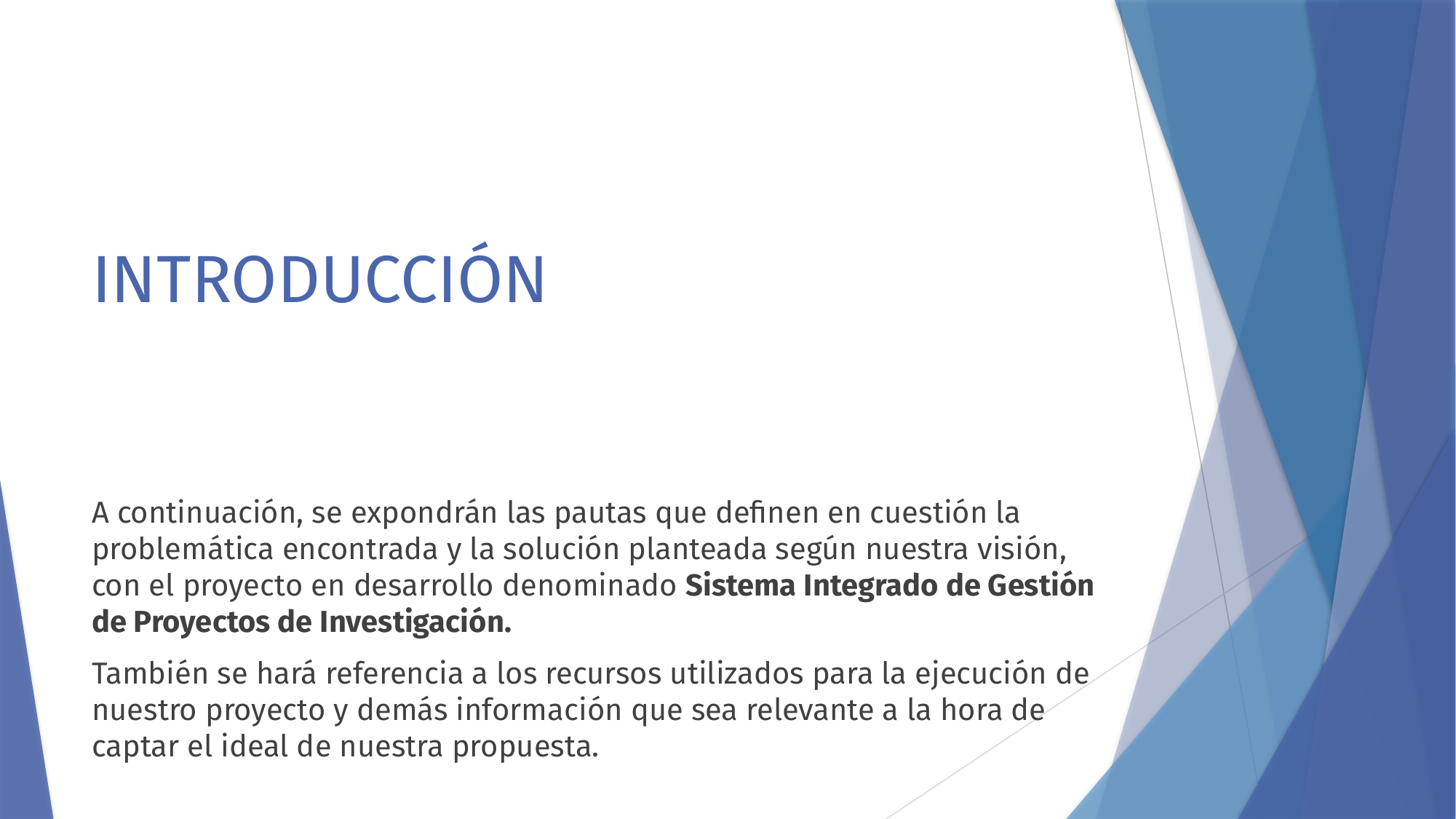

# INTRODUCCIÓN
A continuación, se expondrán las pautas que definen en cuestión la problemática encontrada y la solución planteada según nuestra visión, con el proyecto en desarrollo denominado Sistema Integrado de Gestión de Proyectos de Investigación.
También se hará referencia a los recursos utilizados para la ejecución de nuestro proyecto y demás información que sea relevante a la hora de captar el ideal de nuestra propuesta.